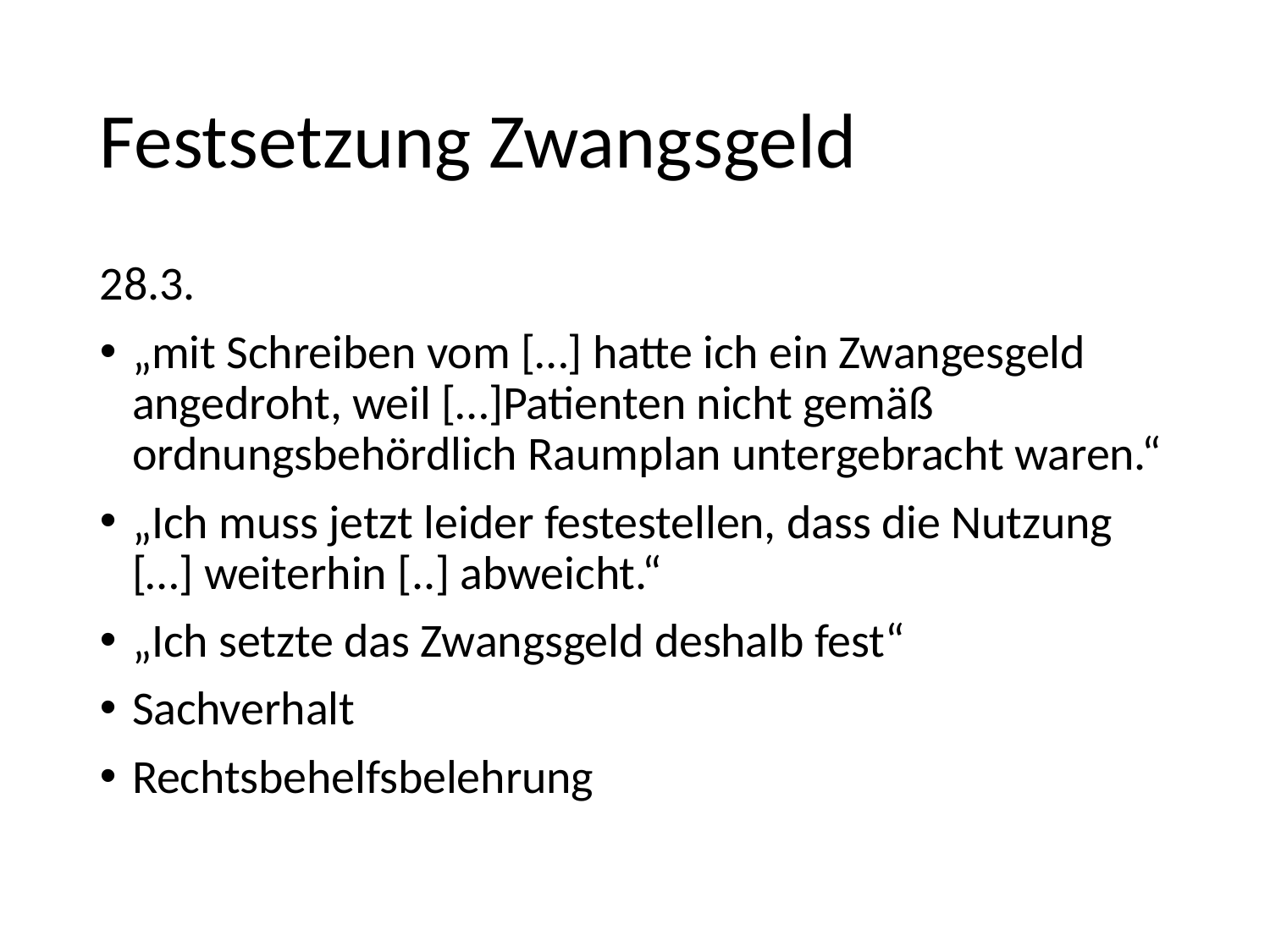

# Festsetzung Zwangsgeld
28.3.
„mit Schreiben vom […] hatte ich ein Zwangesgeld angedroht, weil […]Patienten nicht gemäß ordnungsbehördlich Raumplan untergebracht waren.“
„Ich muss jetzt leider festestellen, dass die Nutzung […] weiterhin [..] abweicht.“
„Ich setzte das Zwangsgeld deshalb fest“
Sachverhalt
Rechtsbehelfsbelehrung